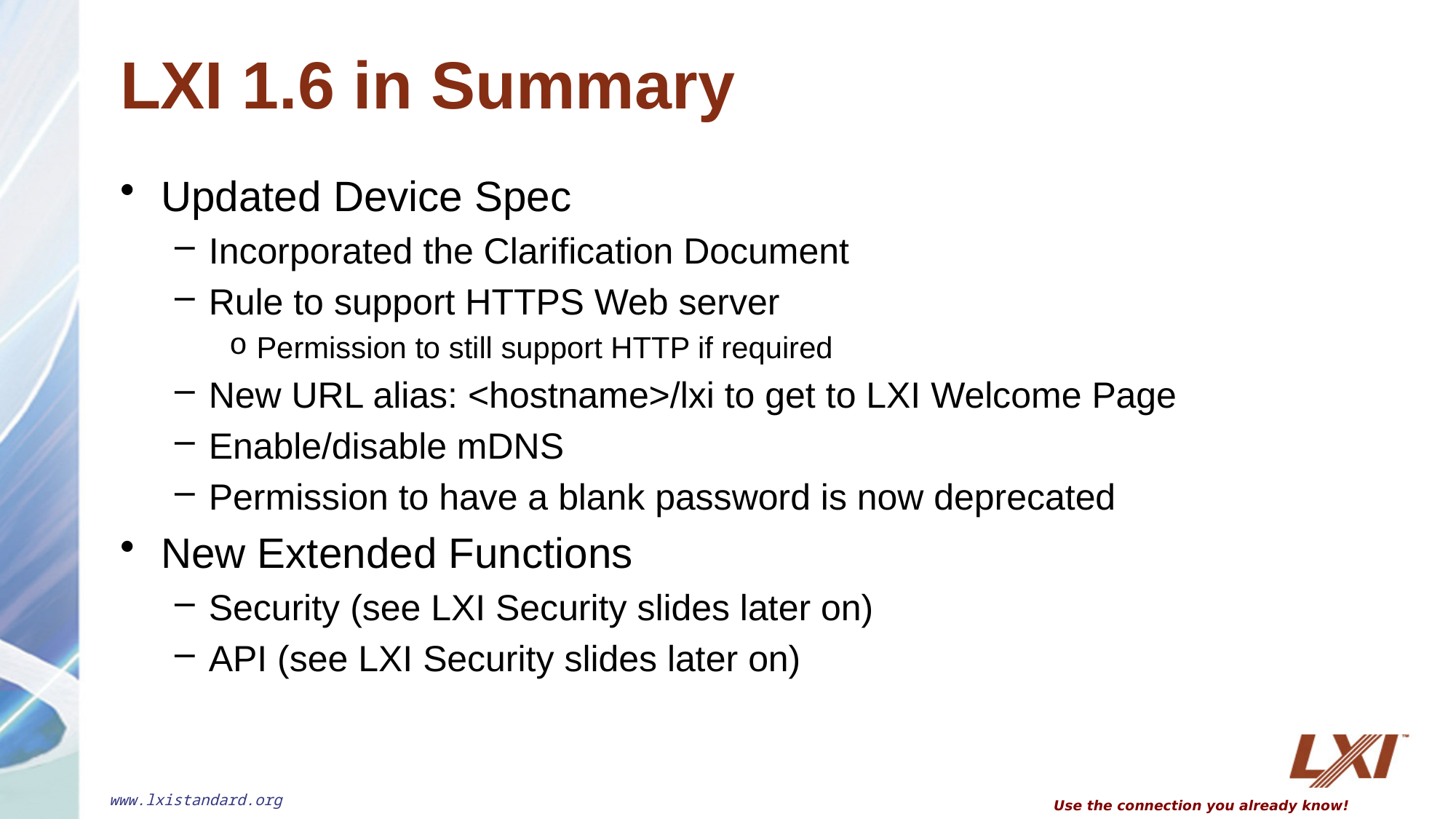

# LXI 1.6 in Summary
Updated Device Spec
Incorporated the Clarification Document
Rule to support HTTPS Web server
Permission to still support HTTP if required
New URL alias: <hostname>/lxi to get to LXI Welcome Page
Enable/disable mDNS
Permission to have a blank password is now deprecated
New Extended Functions
Security (see LXI Security slides later on)
API (see LXI Security slides later on)